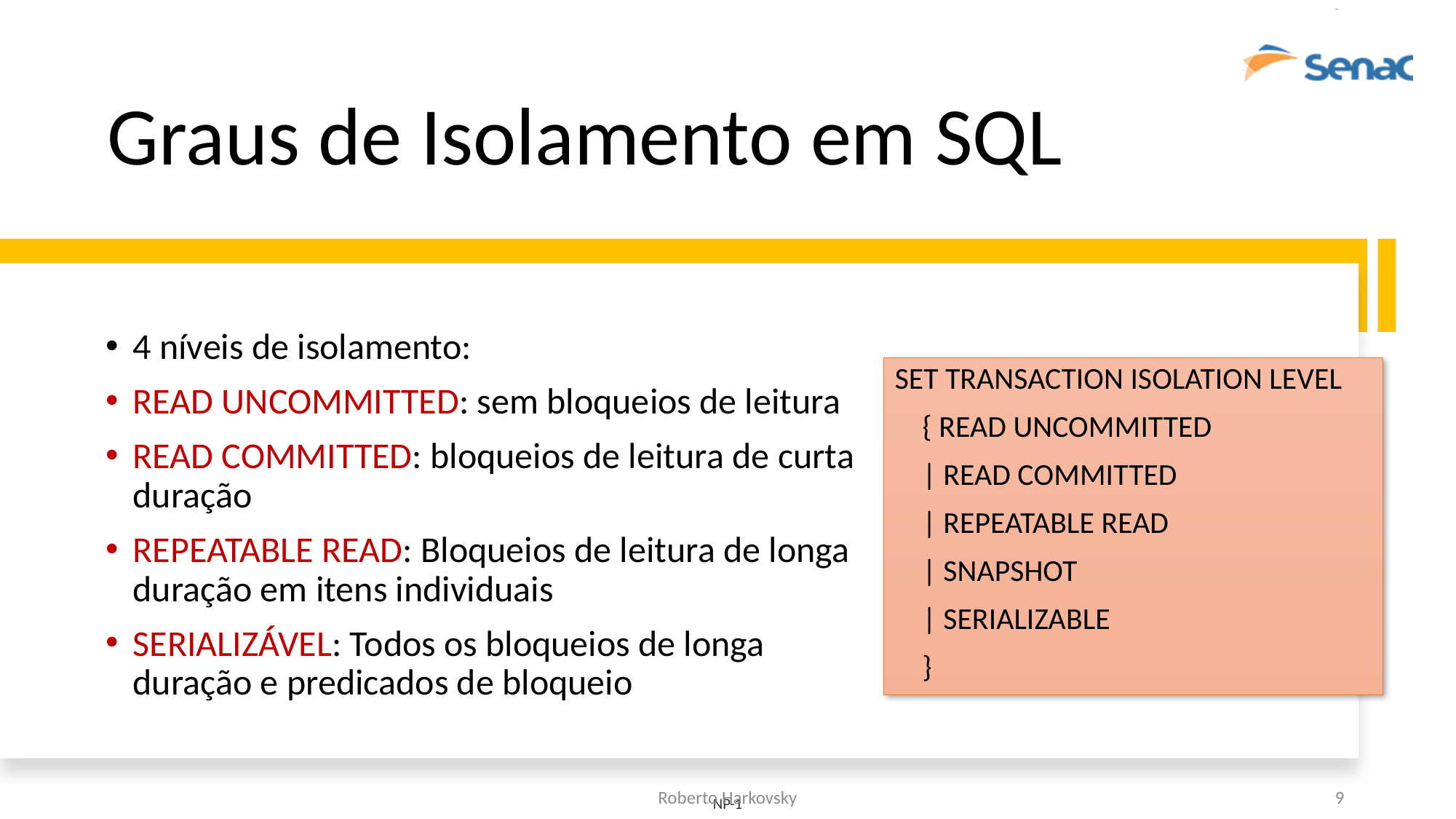

# Graus de Isolamento em SQL

4 níveis de isolamento:
READ UNCOMMITTED: sem bloqueios de leitura
READ COMMITTED: bloqueios de leitura de curta duração
REPEATABLE READ: Bloqueios de leitura de longa duração em itens individuais
SERIALIZÁVEL: Todos os bloqueios de longa duração e predicados de bloqueio
SET TRANSACTION ISOLATION LEVEL
    { READ UNCOMMITTED
    | READ COMMITTED
    | REPEATABLE READ
    | SNAPSHOT
    | SERIALIZABLE
    }
Roberto Harkovsky
9